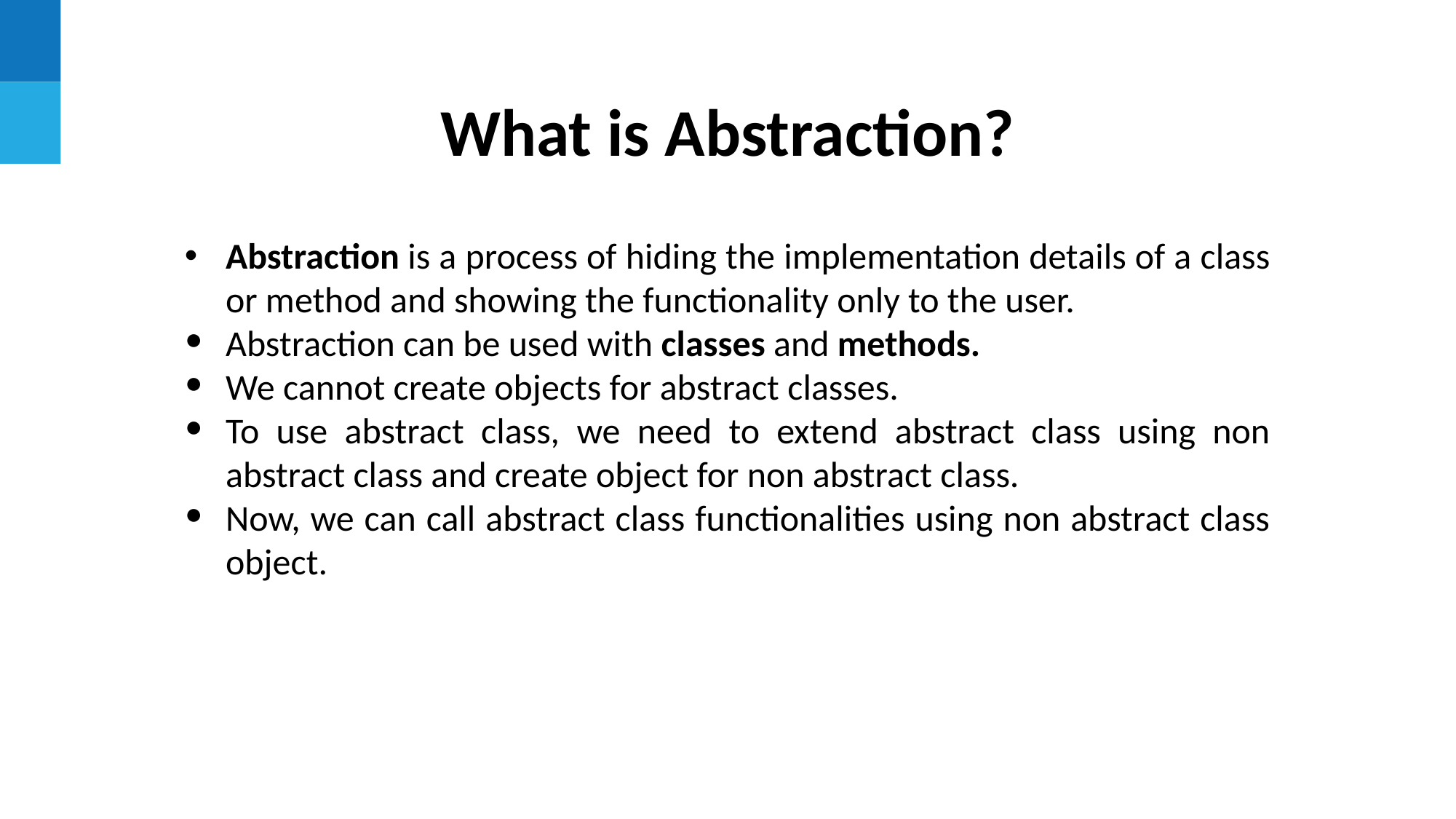

What is Abstraction?
Abstraction is a process of hiding the implementation details of a class or method and showing the functionality only to the user.
Abstraction can be used with classes and methods.
We cannot create objects for abstract classes.
To use abstract class, we need to extend abstract class using non abstract class and create object for non abstract class.
Now, we can call abstract class functionalities using non abstract class object.